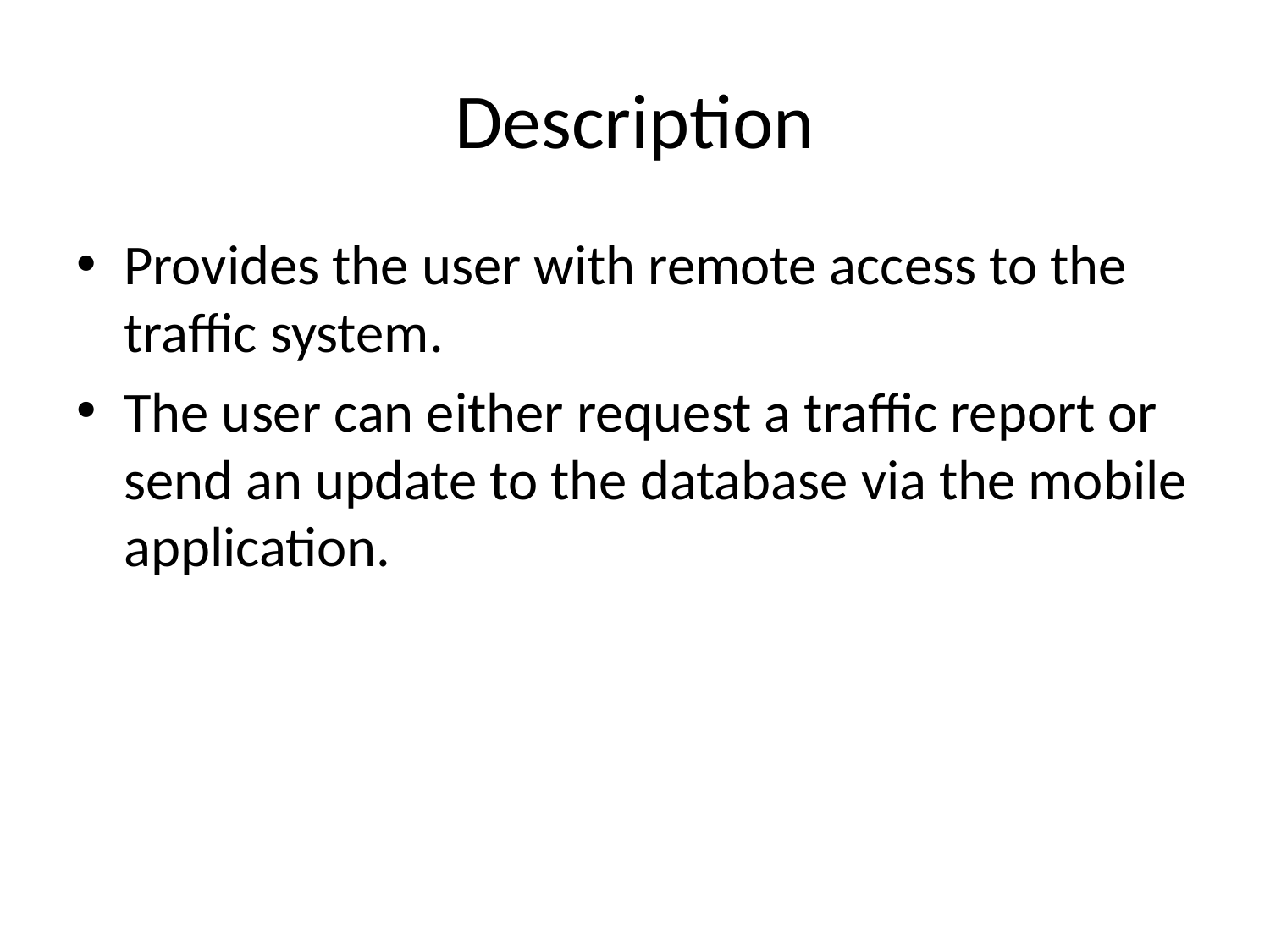

# Description
Provides the user with remote access to the traffic system.
The user can either request a traffic report or send an update to the database via the mobile application.